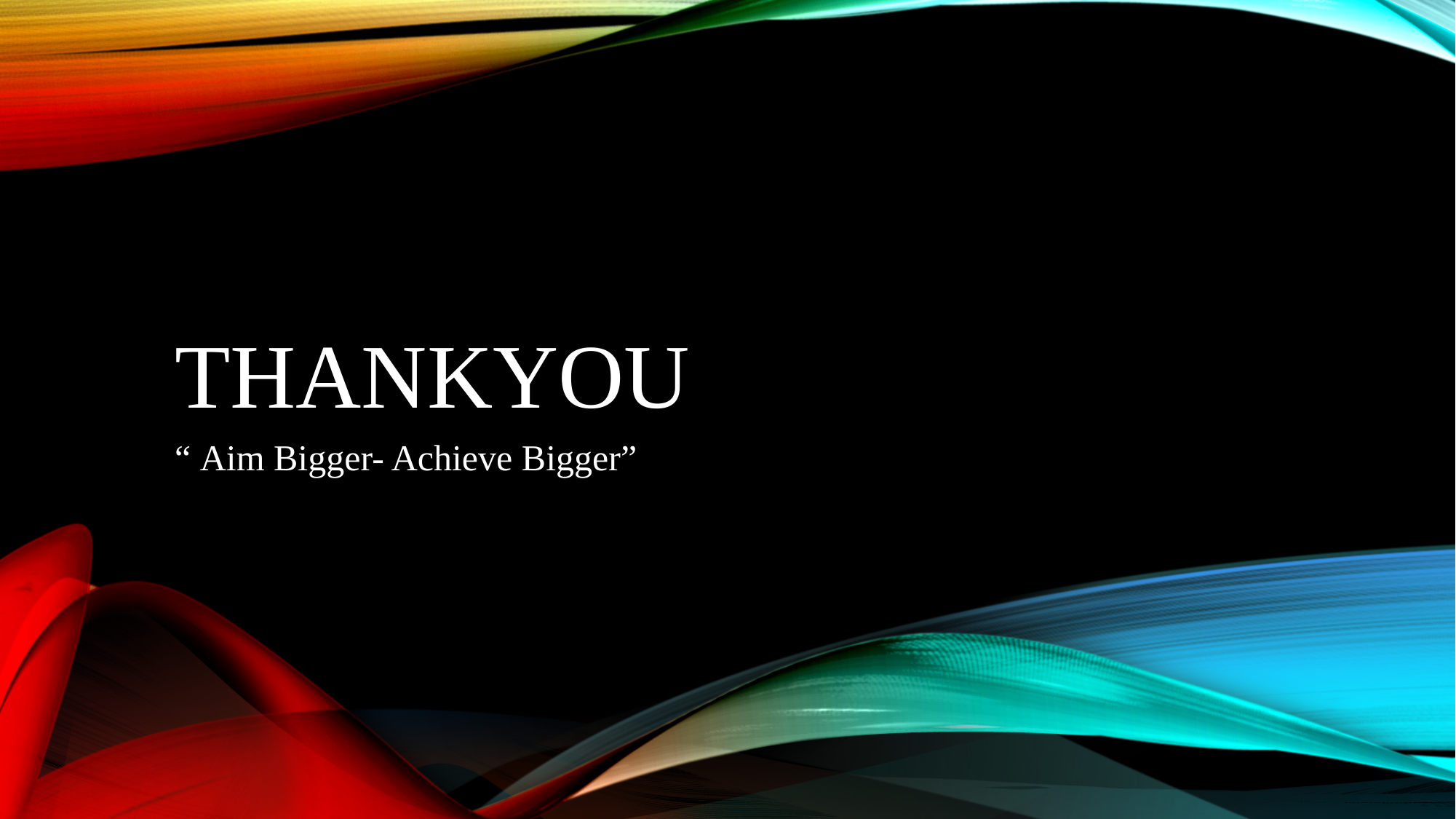

# THANKYOU
“ Aim Bigger- Achieve Bigger”